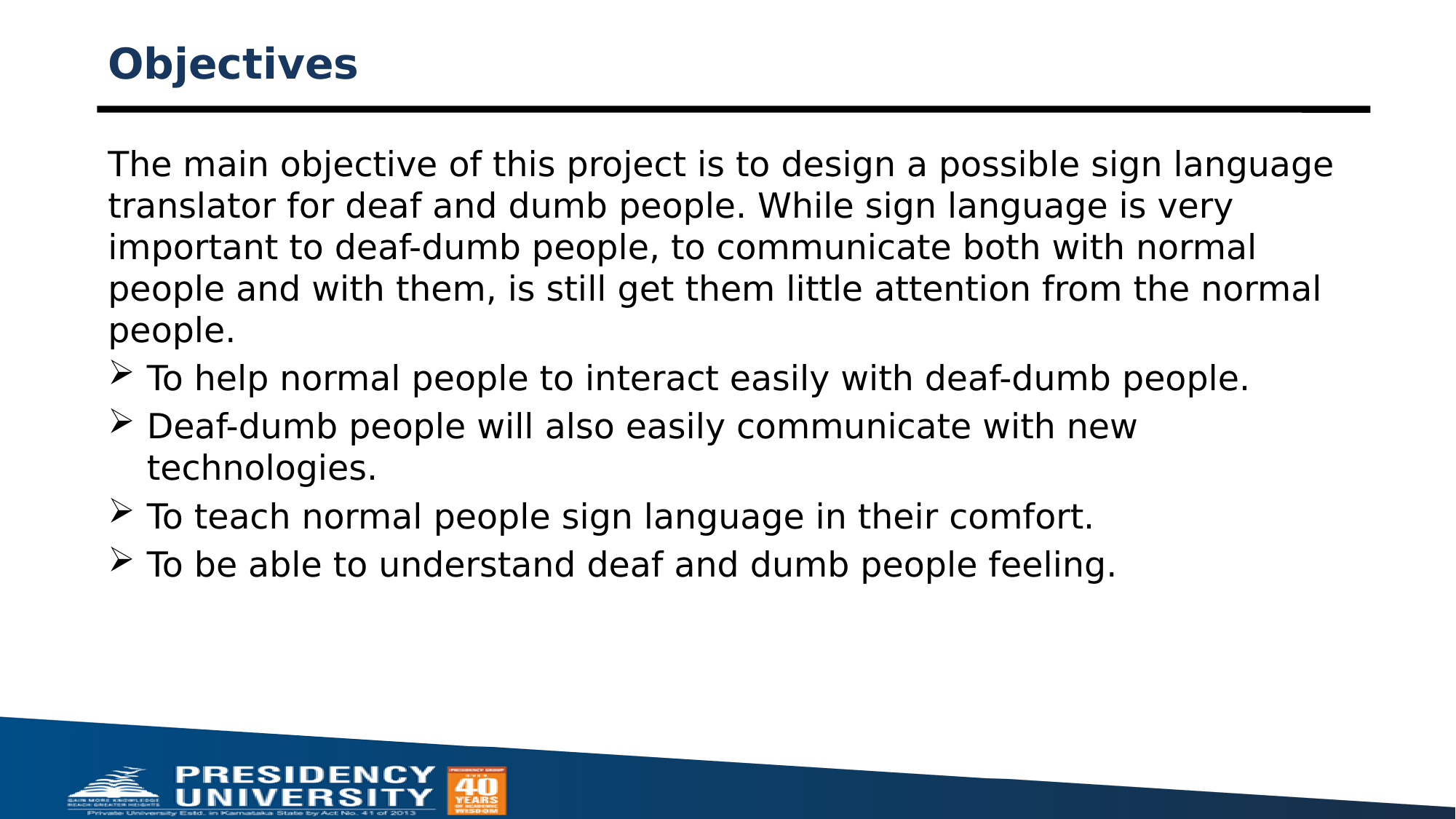

# Objectives
The main objective of this project is to design a possible sign language translator for deaf and dumb people. While sign language is very important to deaf-dumb people, to communicate both with normal people and with them, is still get them little attention from the normal people.
To help normal people to interact easily with deaf-dumb people.
Deaf-dumb people will also easily communicate with new       technologies.
To teach normal people sign language in their comfort.
To be able to understand deaf and dumb people feeling.